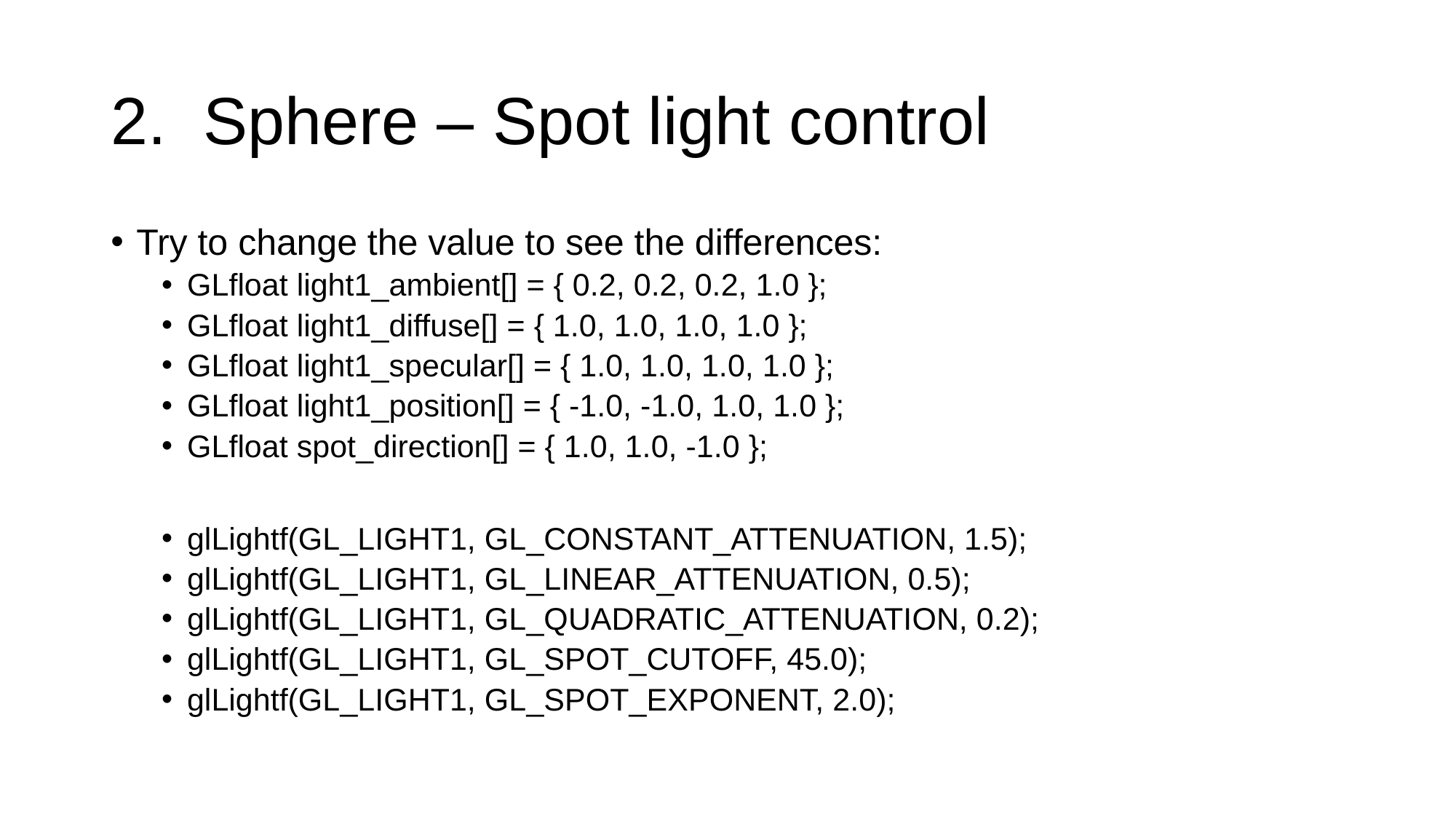

# 2.  Sphere – Spot light control
Try to change the value to see the differences:
GLfloat light1_ambient[] = { 0.2, 0.2, 0.2, 1.0 };
GLfloat light1_diffuse[] = { 1.0, 1.0, 1.0, 1.0 };
GLfloat light1_specular[] = { 1.0, 1.0, 1.0, 1.0 };
GLfloat light1_position[] = { -1.0, -1.0, 1.0, 1.0 };
GLfloat spot_direction[] = { 1.0, 1.0, -1.0 };

glLightf(GL_LIGHT1, GL_CONSTANT_ATTENUATION, 1.5);
glLightf(GL_LIGHT1, GL_LINEAR_ATTENUATION, 0.5);
glLightf(GL_LIGHT1, GL_QUADRATIC_ATTENUATION, 0.2);
glLightf(GL_LIGHT1, GL_SPOT_CUTOFF, 45.0);
glLightf(GL_LIGHT1, GL_SPOT_EXPONENT, 2.0);